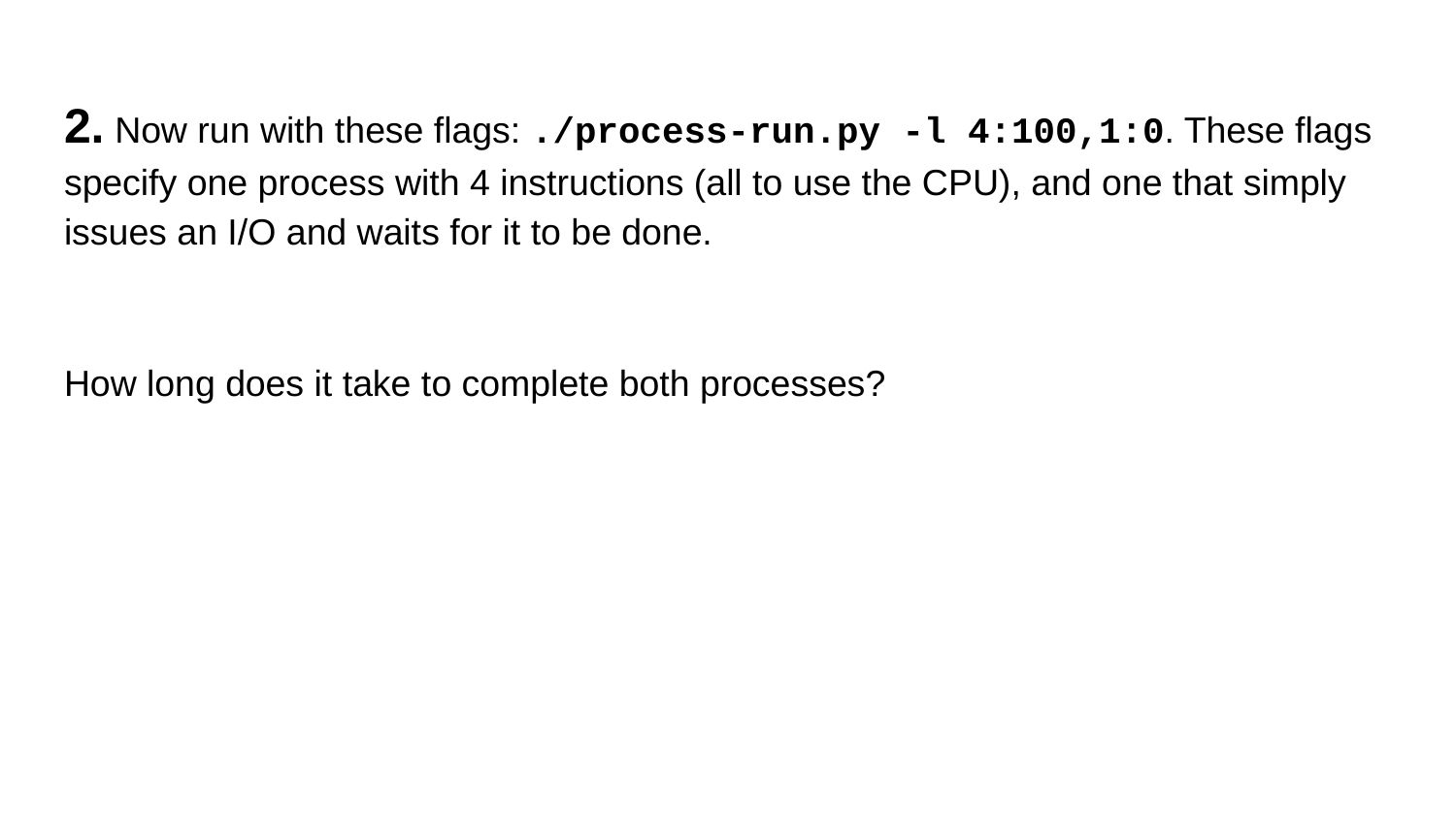

# 2. Now run with these flags: ./process-run.py -l 4:100,1:0. These flags specify one process with 4 instructions (all to use the CPU), and one that simply issues an I/O and waits for it to be done.

How long does it take to complete both processes?